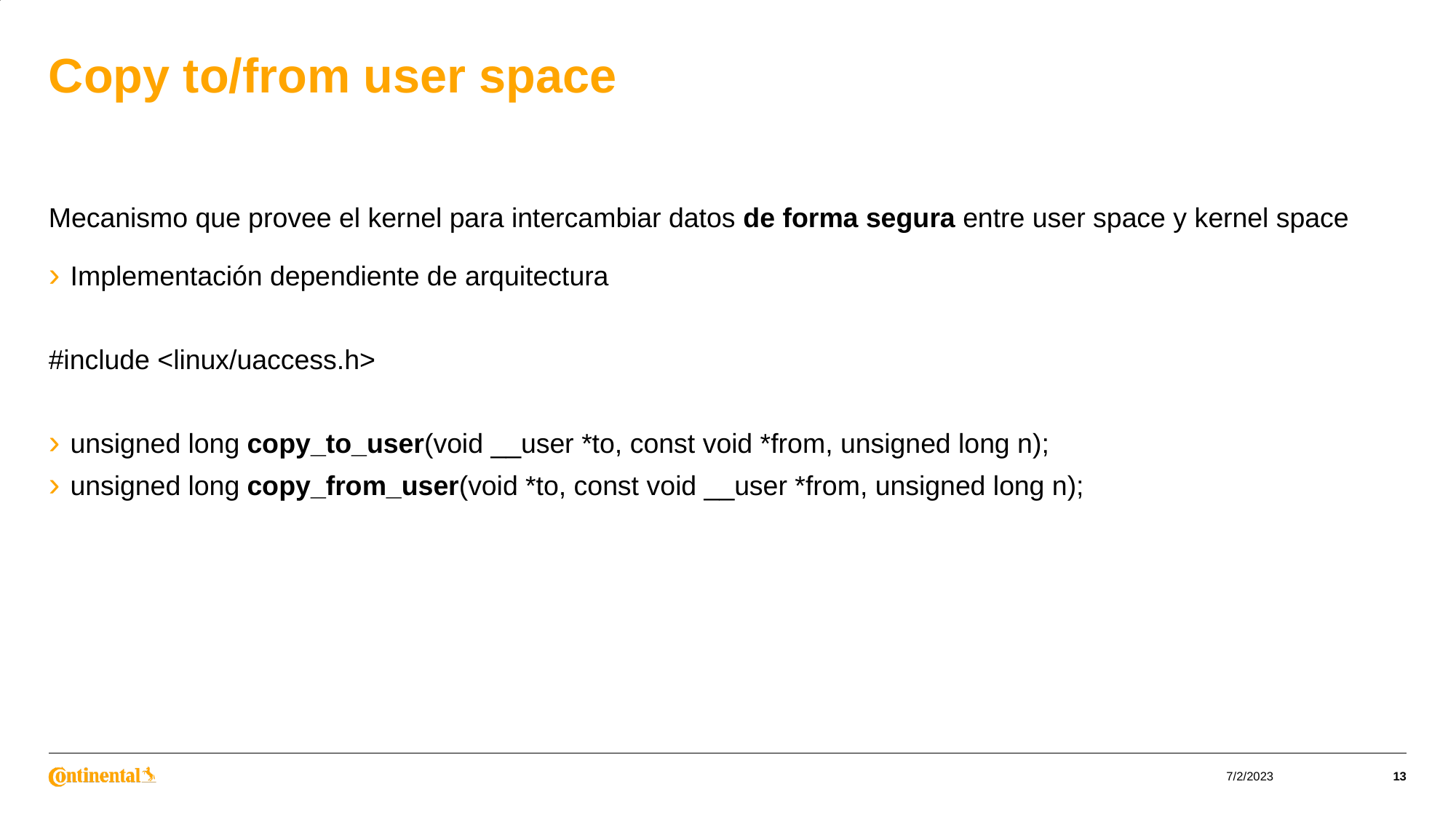

# Copy to/from user space
Mecanismo que provee el kernel para intercambiar datos de forma segura entre user space y kernel space
Implementación dependiente de arquitectura

#include <linux/uaccess.h>

unsigned long copy_to_user(void __user *to, const void *from, unsigned long n);
unsigned long copy_from_user(void *to, const void __user *from, unsigned long n);

7/2/2023
13